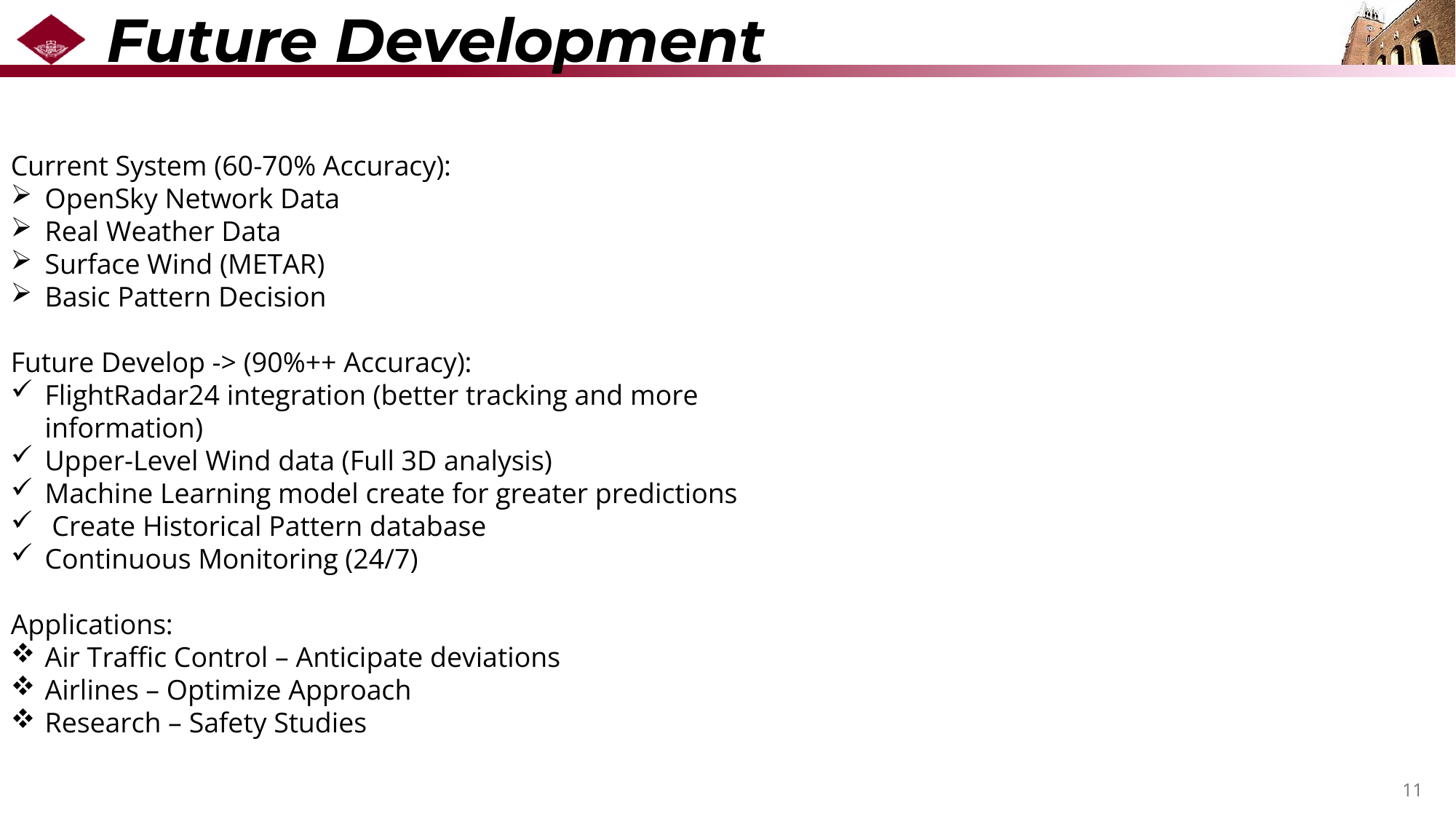

# Future Development
Current System (60-70% Accuracy):
OpenSky Network Data
Real Weather Data
Surface Wind (METAR)
Basic Pattern Decision

Future Develop -> (90%++ Accuracy):
FlightRadar24 integration (better tracking and more information)
Upper-Level Wind data (Full 3D analysis)
Machine Learning model create for greater predictions
 Create Historical Pattern database
Continuous Monitoring (24/7)

Applications:
Air Traffic Control – Anticipate deviations
Airlines – Optimize Approach
Research – Safety Studies

11